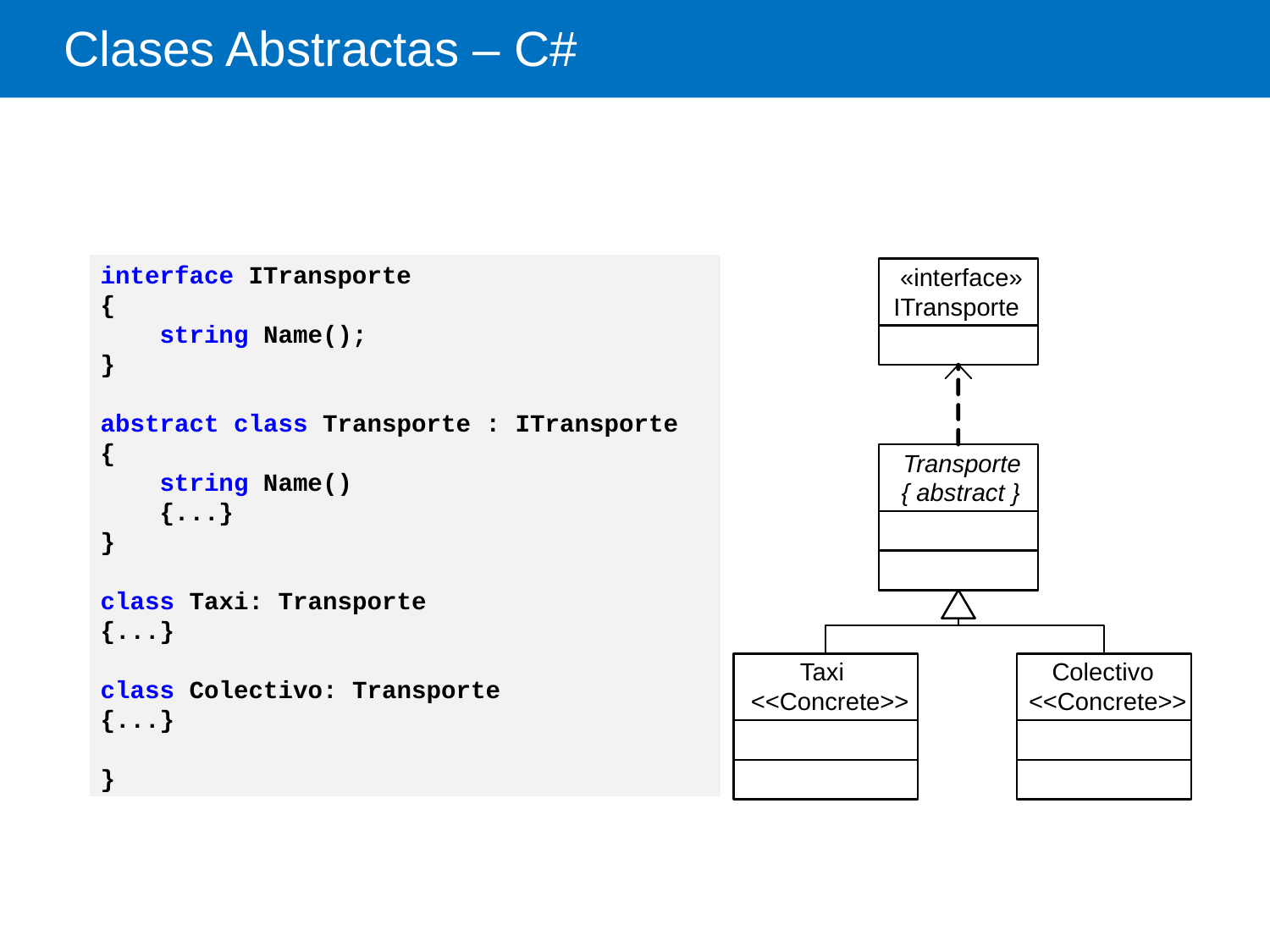

# Clases Abstractas – C#
interface ITransporte
{
    string Name();
}

abstract class Transporte : ITransporte
{
    string Name()
    {...}
}

class Taxi: Transporte
{...}

class Colectivo: Transporte
{...}

}

«interface»
ITransporte

Transporte
{ abstract }

Taxi
Colectivo
<<Concrete>>
<<Concrete>>